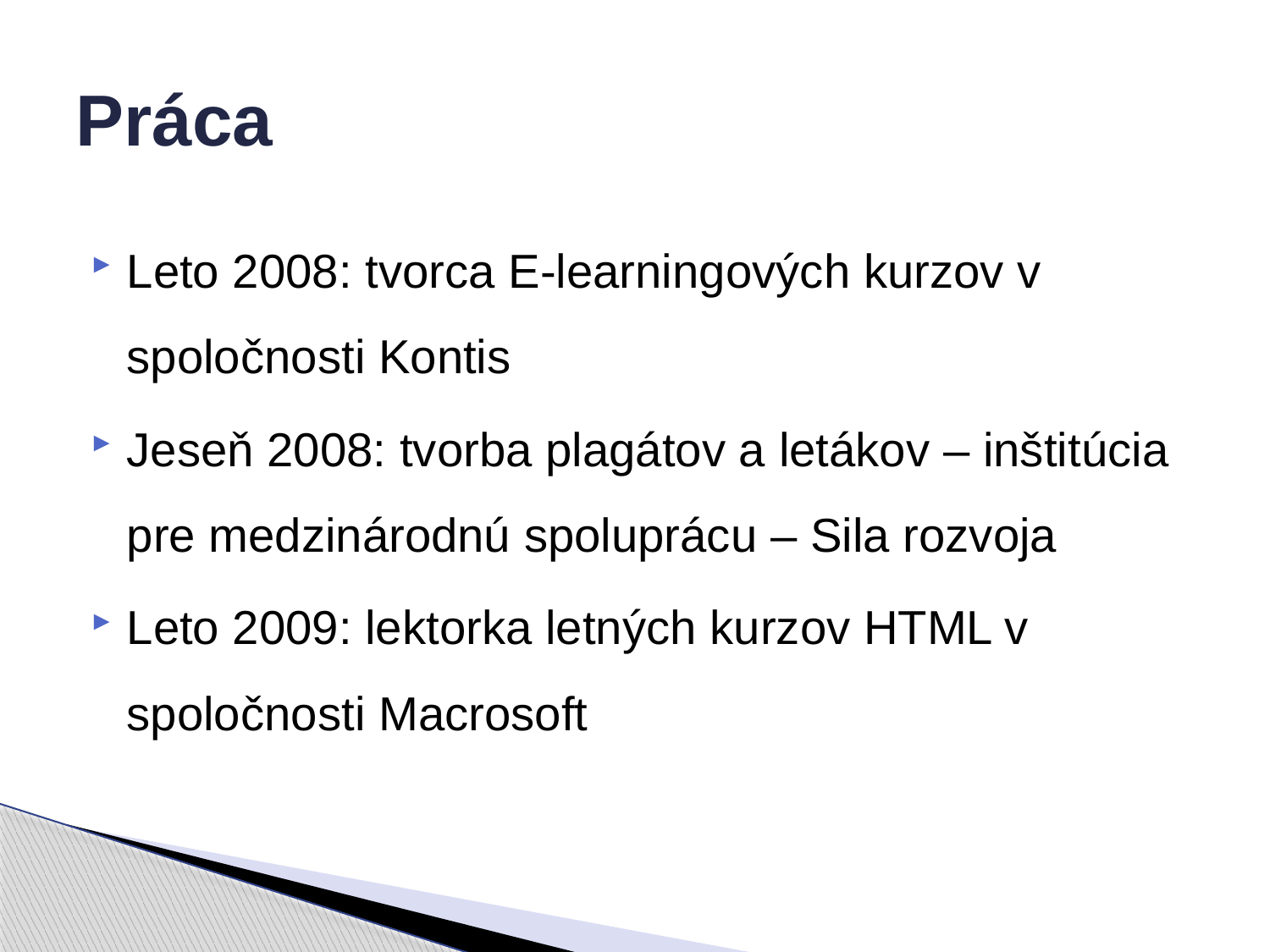

# Práca
Leto 2008: tvorca E-learningových kurzov v spoločnosti Kontis
Jeseň 2008: tvorba plagátov a letákov – inštitúcia pre medzinárodnú spoluprácu – Sila rozvoja
Leto 2009: lektorka letných kurzov HTML v spoločnosti Macrosoft